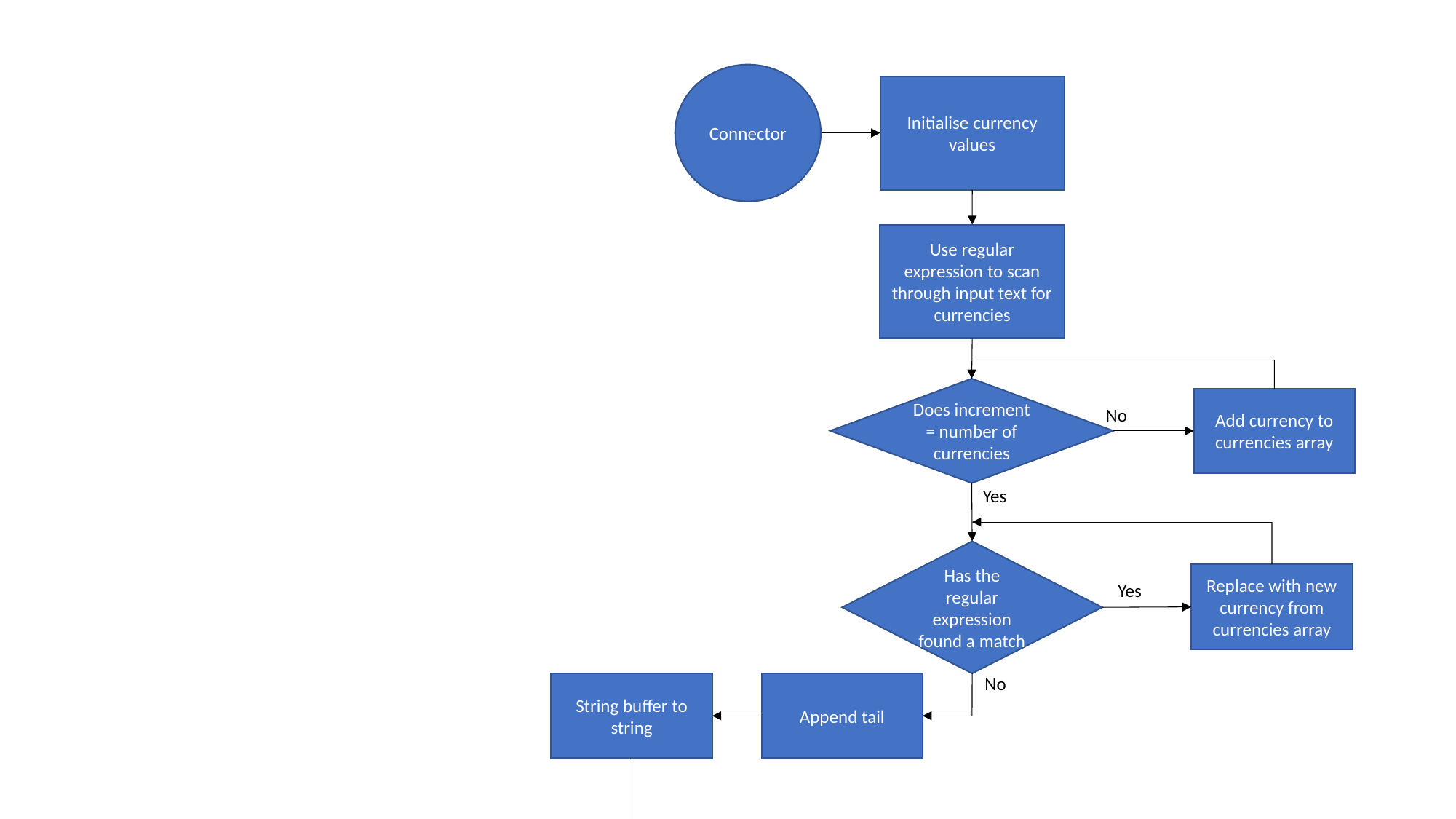

Connector
Initialise currency values
Use regular expression to scan through input text for currencies
Does increment = number of currencies
Add currency to currencies array
No
Yes
Has the regular expression found a match
Replace with new currency from currencies array
Yes
No
String buffer to string
Append tail